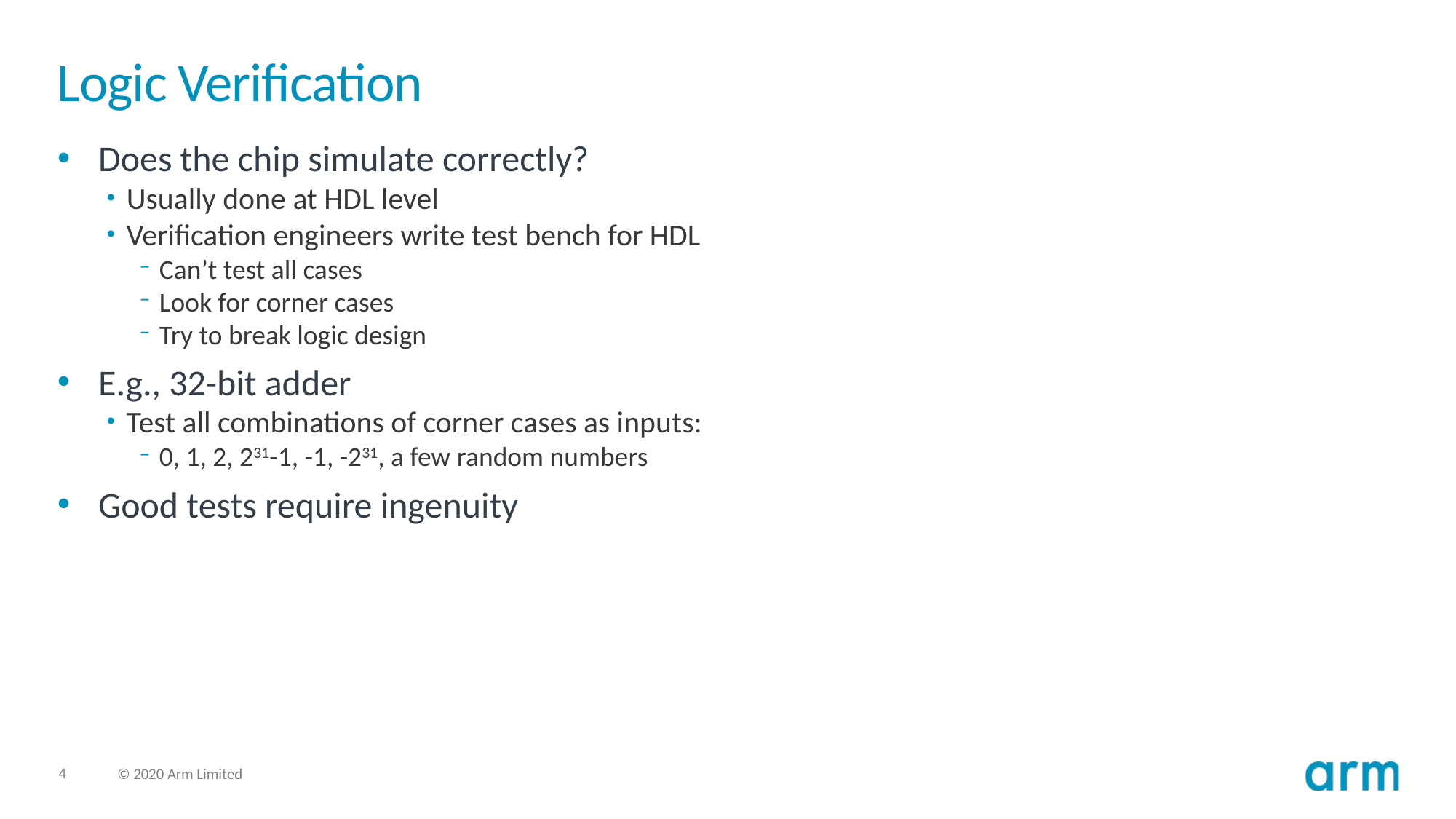

# Logic Verification
Does the chip simulate correctly?
Usually done at HDL level
Verification engineers write test bench for HDL
Can’t test all cases
Look for corner cases
Try to break logic design
E.g., 32-bit adder
Test all combinations of corner cases as inputs:
0, 1, 2, 231-1, -1, -231, a few random numbers
Good tests require ingenuity